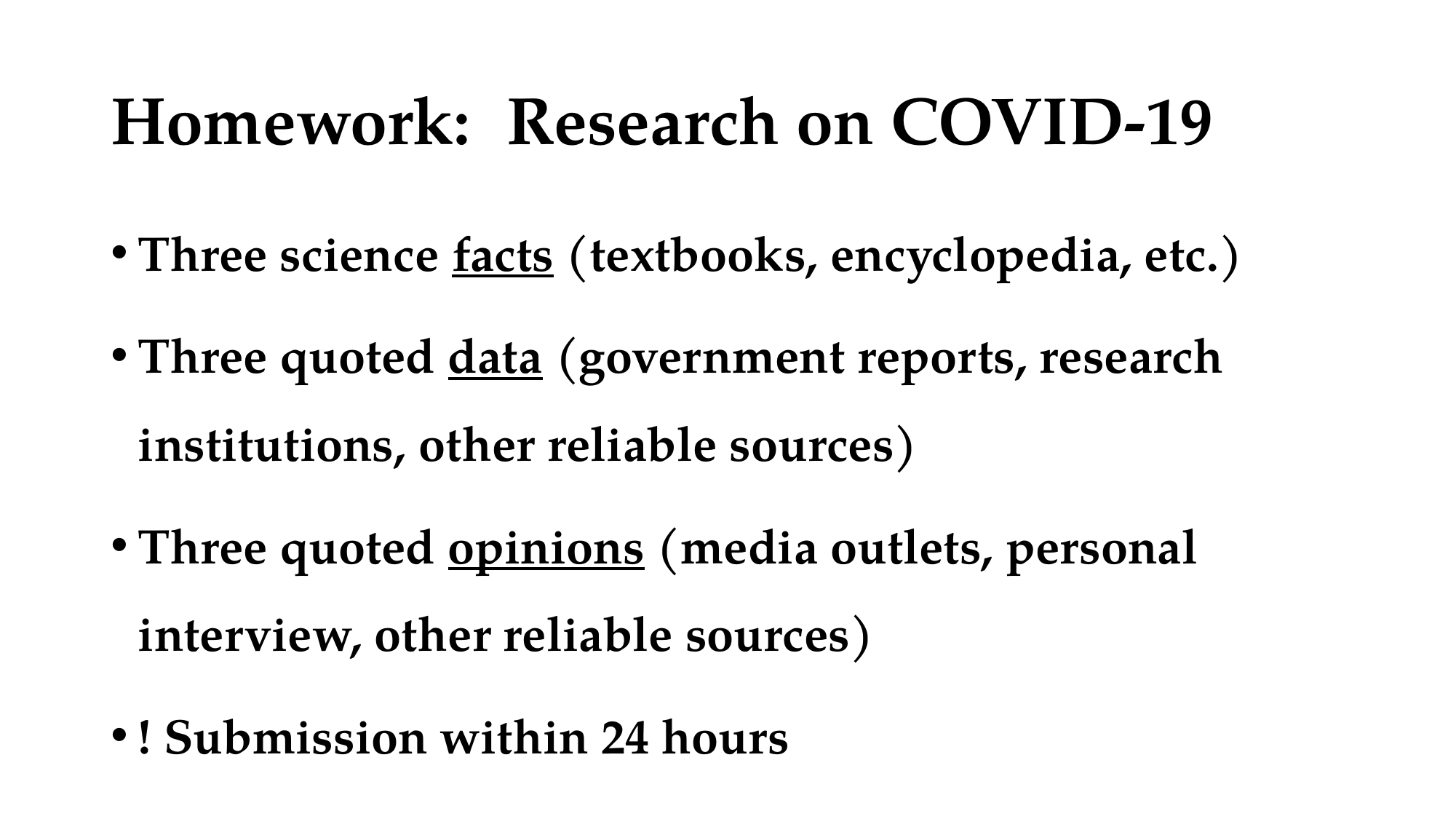

# Homework:  Research on COVID-19
Three science facts (textbooks, encyclopedia, etc.)
Three quoted data (government reports, research institutions, other reliable sources)
Three quoted opinions (media outlets, personal interview, other reliable sources)
! Submission within 24 hours